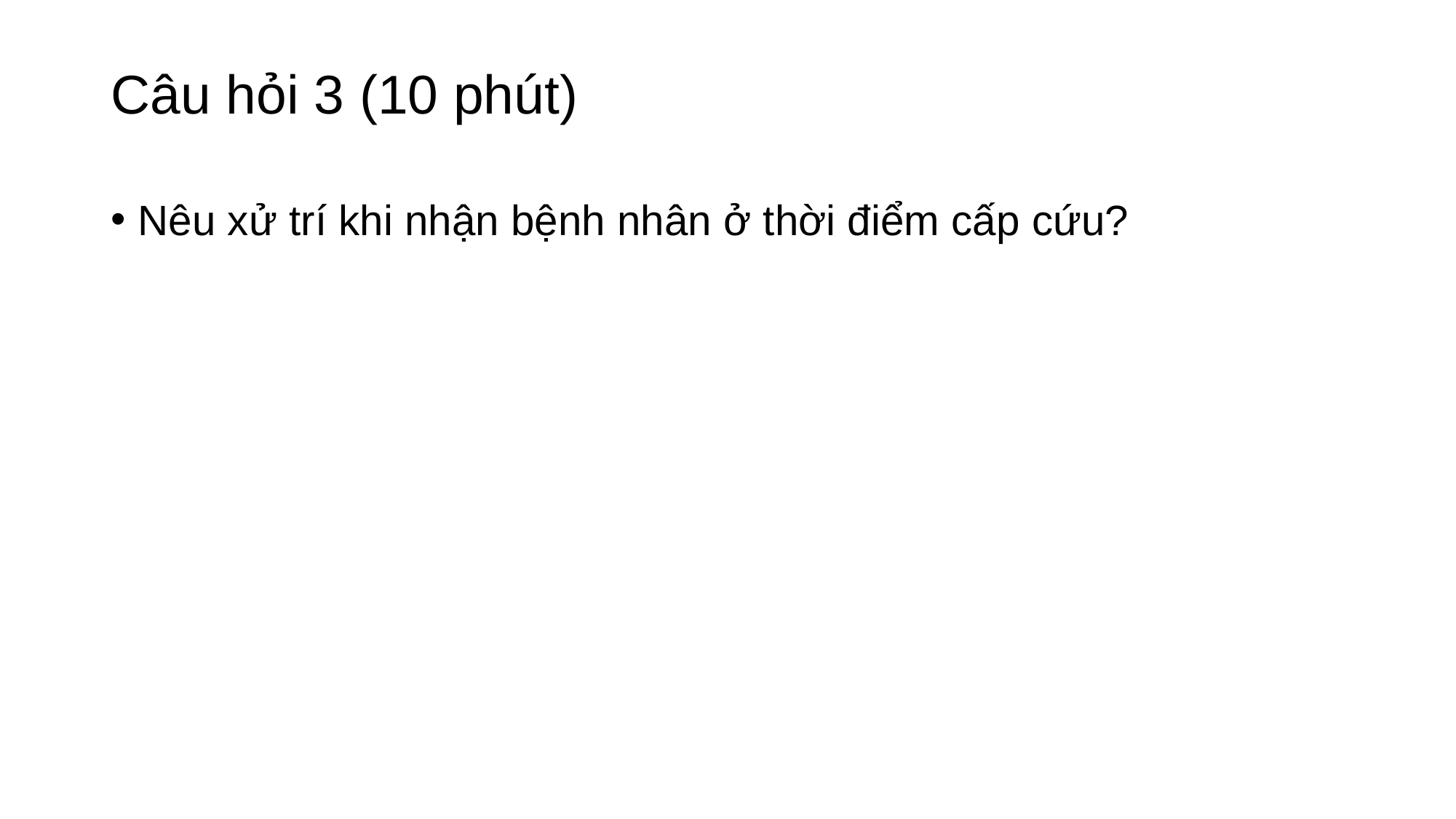

# Câu hỏi 3 (10 phút)
Nêu xử trí khi nhận bệnh nhân ở thời điểm cấp cứu?